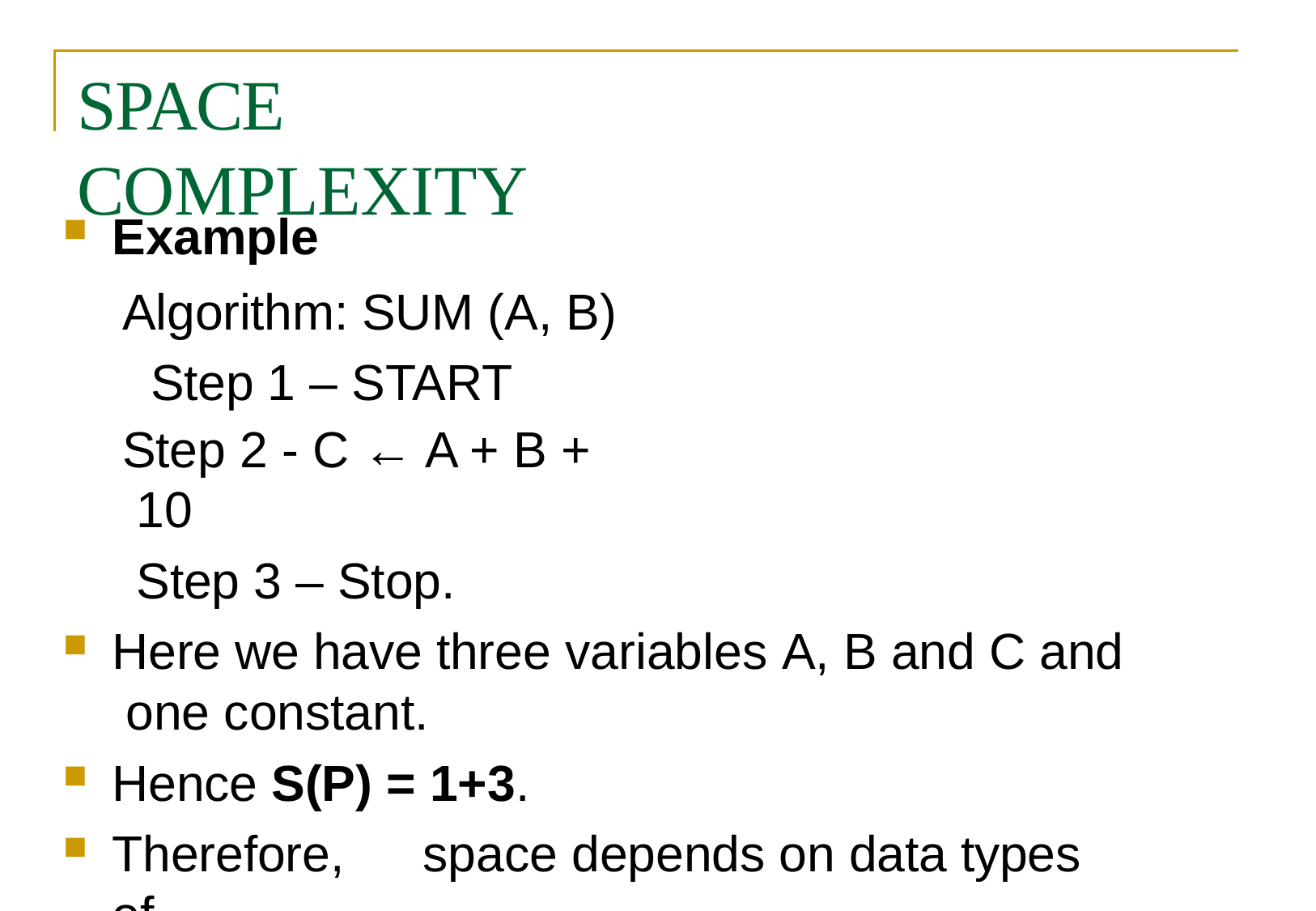

# SPACE	COMPLEXITY
Example
Algorithm: SUM (A, B)  Step 1 – START
Step 2 - C ← A + B + 10
Step 3 – Stop.
Here we have three variables A, B and C and  one constant.
Hence S(P) = 1+3.
Therefore,	space depends on data types of
 	given variables and constant types.